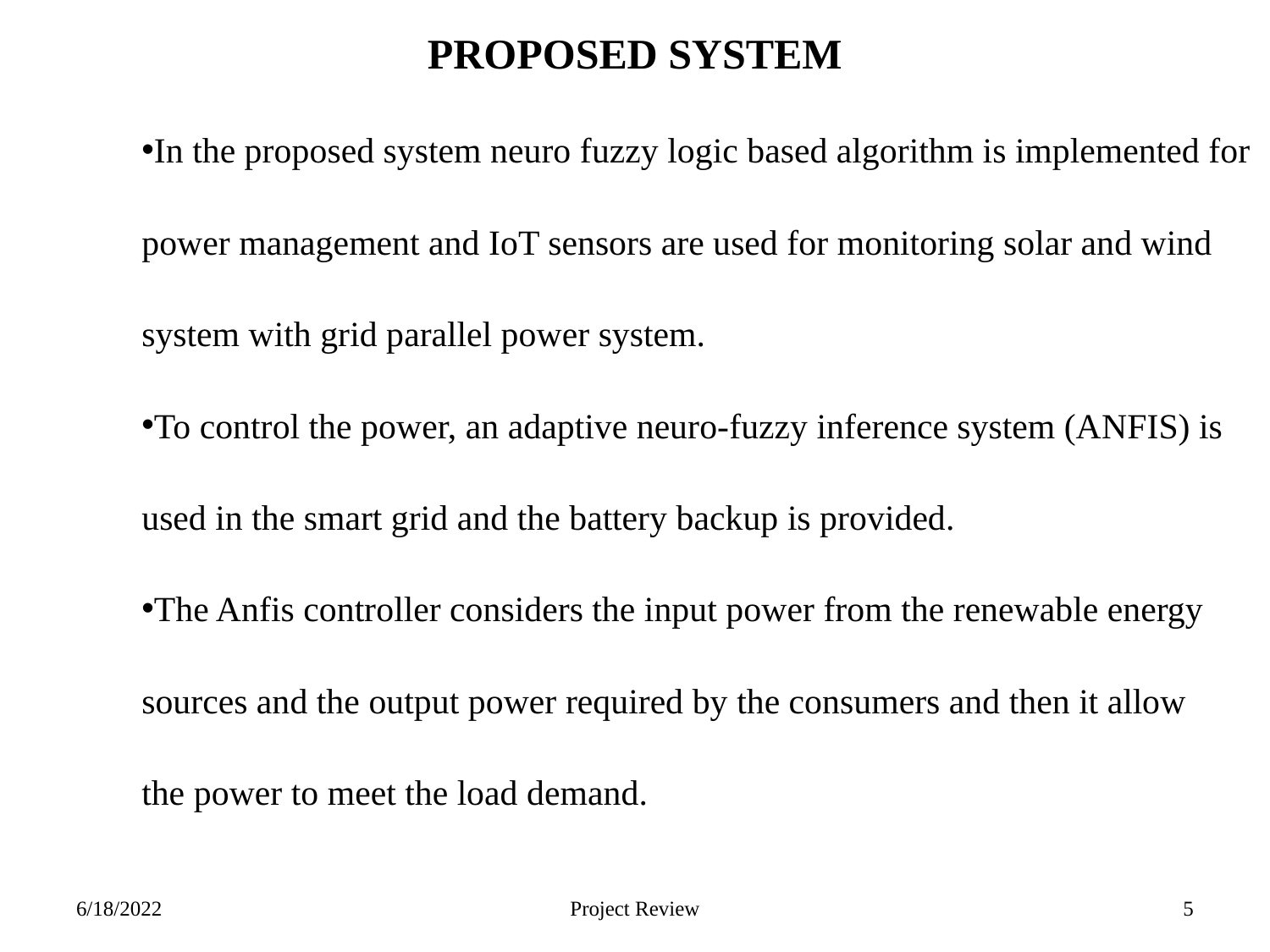

# PROPOSED SYSTEM
In the proposed system neuro fuzzy logic based algorithm is implemented for
power management and IoT sensors are used for monitoring solar and wind
system with grid parallel power system.
To control the power, an adaptive neuro-fuzzy inference system (ANFIS) is
used in the smart grid and the battery backup is provided.
The Anfis controller considers the input power from the renewable energy
sources and the output power required by the consumers and then it allow
the power to meet the load demand.
6/18/2022
Project Review
5